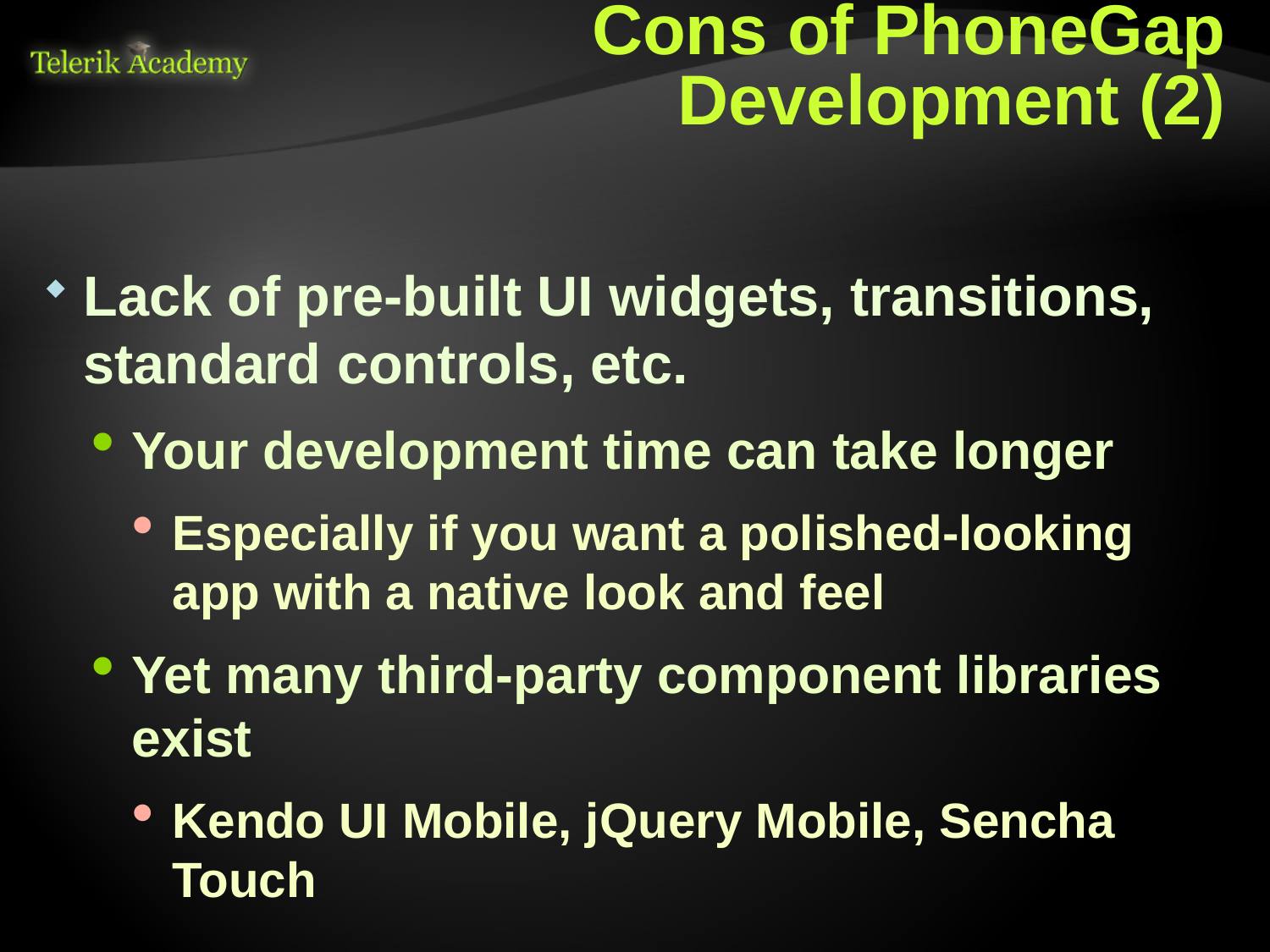

# Cons of PhoneGap Development (2)
Lack of pre-built UI widgets, transitions, standard controls, etc.
Your development time can take longer
Especially if you want a polished-looking app with a native look and feel
Yet many third-party component libraries exist
Kendo UI Mobile, jQuery Mobile, Sencha Touch